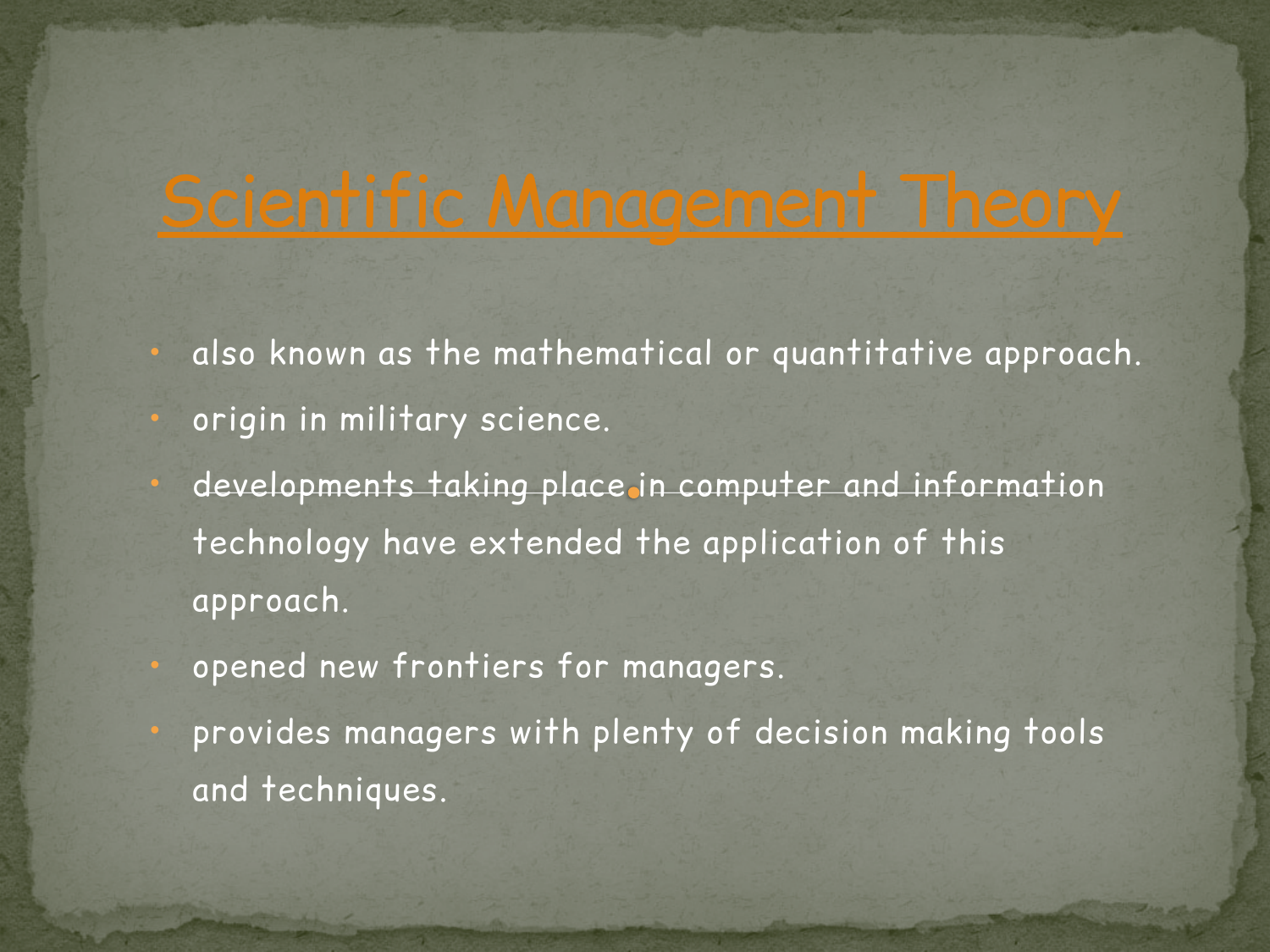

# Scientific Management Theory
also known as the mathematical or quantitative approach.
origin in military science.
developments taking place in computer and information technology have extended the application of this approach.
opened new frontiers for managers.
provides managers with plenty of decision making tools and techniques.